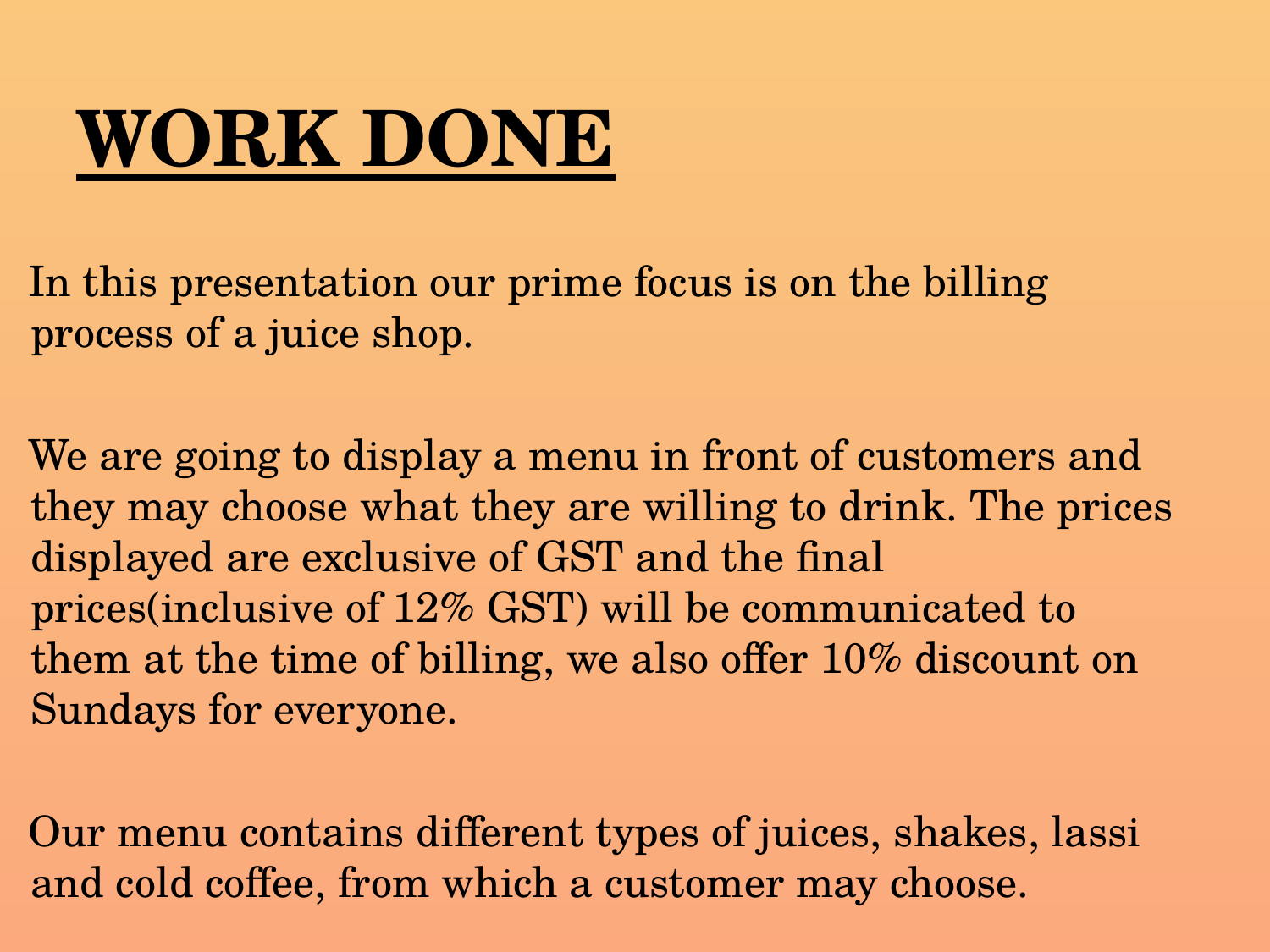

# Work Done
   In this presentation our prime focus is on the billing process of a juice shop.

   We are going to display a menu in front of customers and they may choose what they are willing to drink. The prices displayed are exclusive of GST and the final prices(inclusive of 12% GST) will be communicated to them at the time of billing, we also offer 10% discount on Sundays for everyone.

   Our menu contains different types of juices, shakes, lassi and cold coffee, from which a customer may choose.